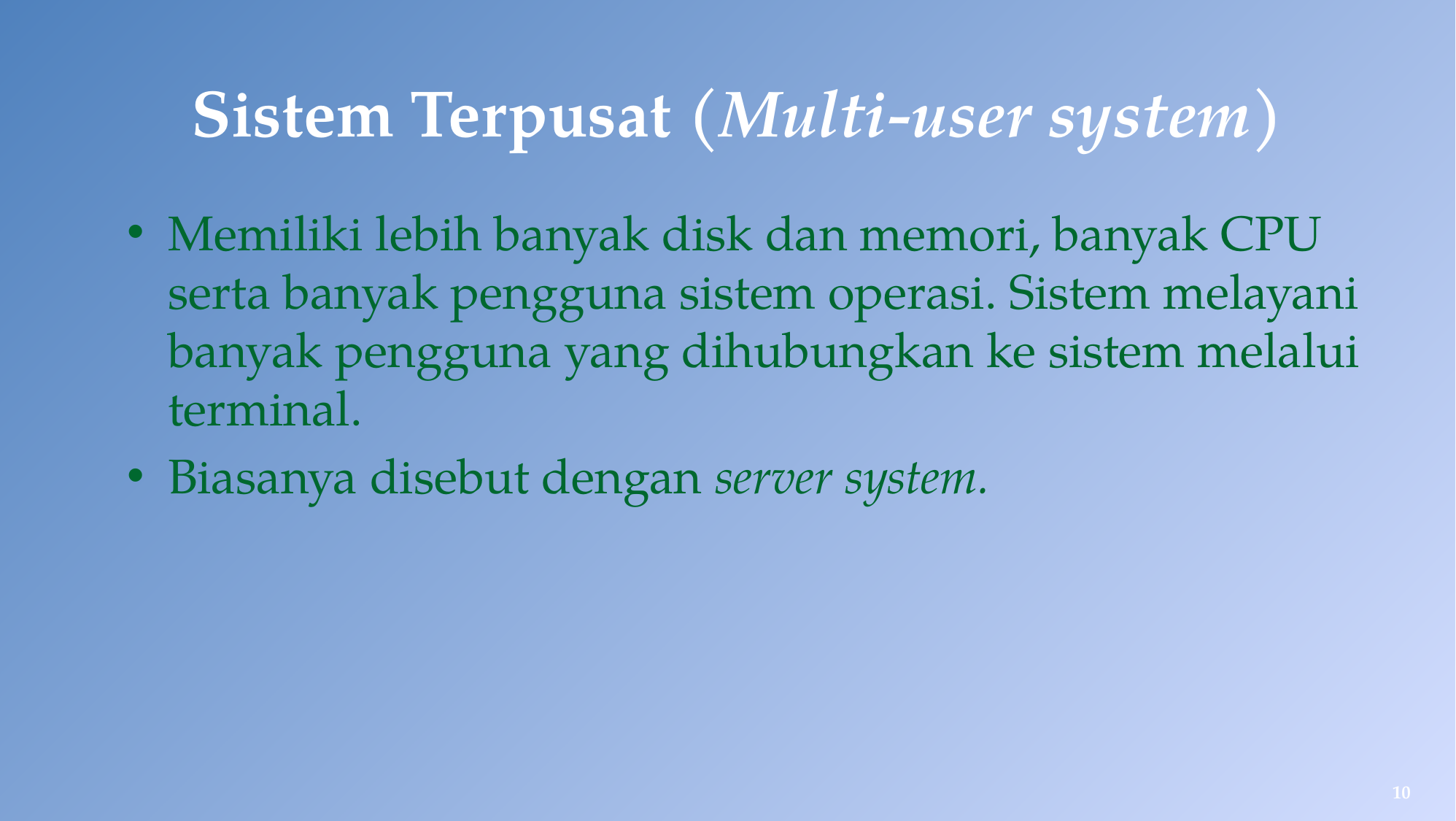

# Sistem Terpusat (Multi-user system)
Memiliki lebih banyak disk dan memori, banyak CPU serta banyak pengguna sistem operasi. Sistem melayani banyak pengguna yang dihubungkan ke sistem melalui terminal.
Biasanya disebut dengan server system.
10